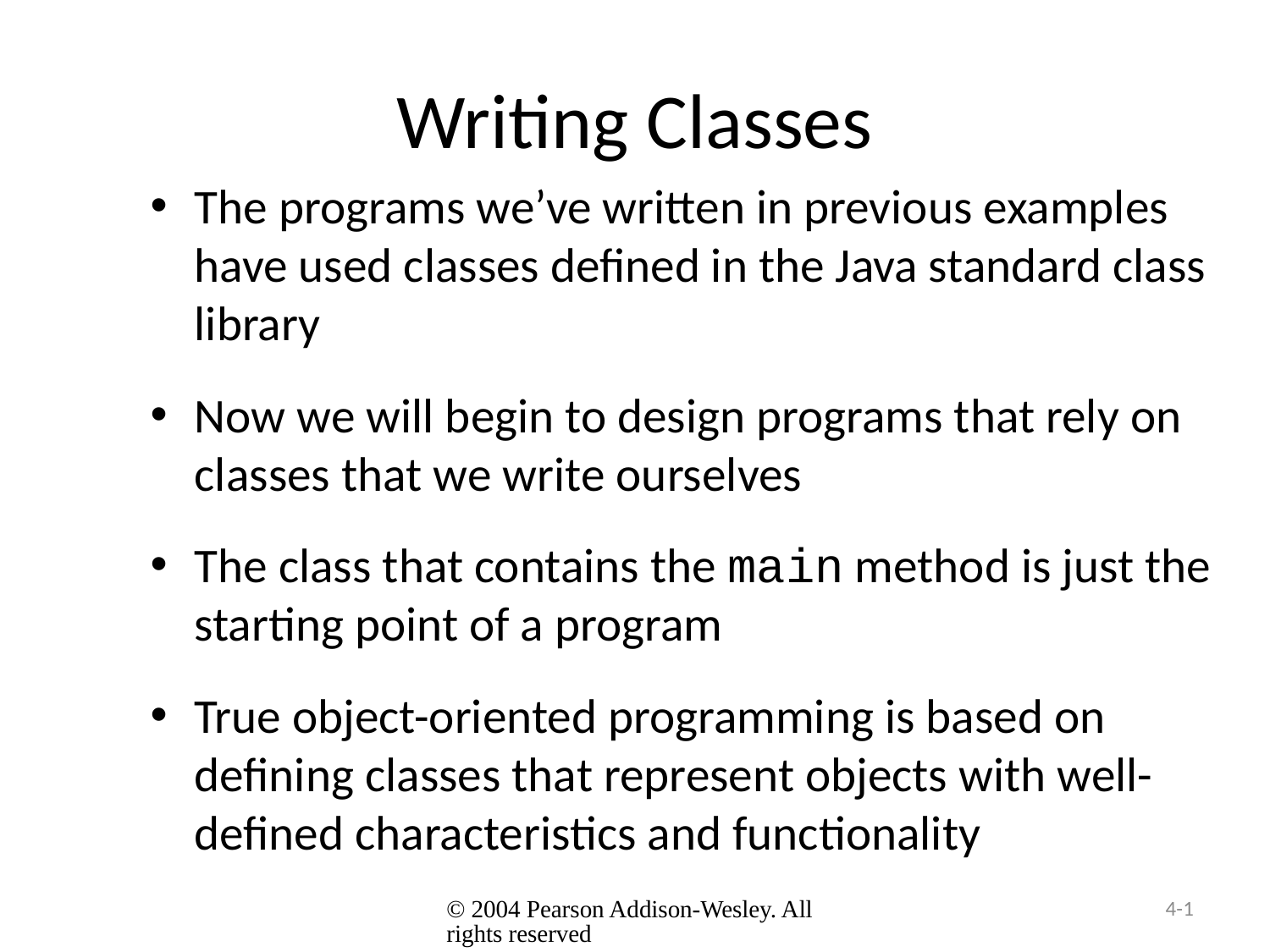

# Writing Classes
The programs we’ve written in previous examples have used classes defined in the Java standard class library
Now we will begin to design programs that rely on classes that we write ourselves
The class that contains the main method is just the starting point of a program
True object-oriented programming is based on defining classes that represent objects with well-defined characteristics and functionality

© 2004 Pearson Addison-Wesley. All rights reserved
4-1